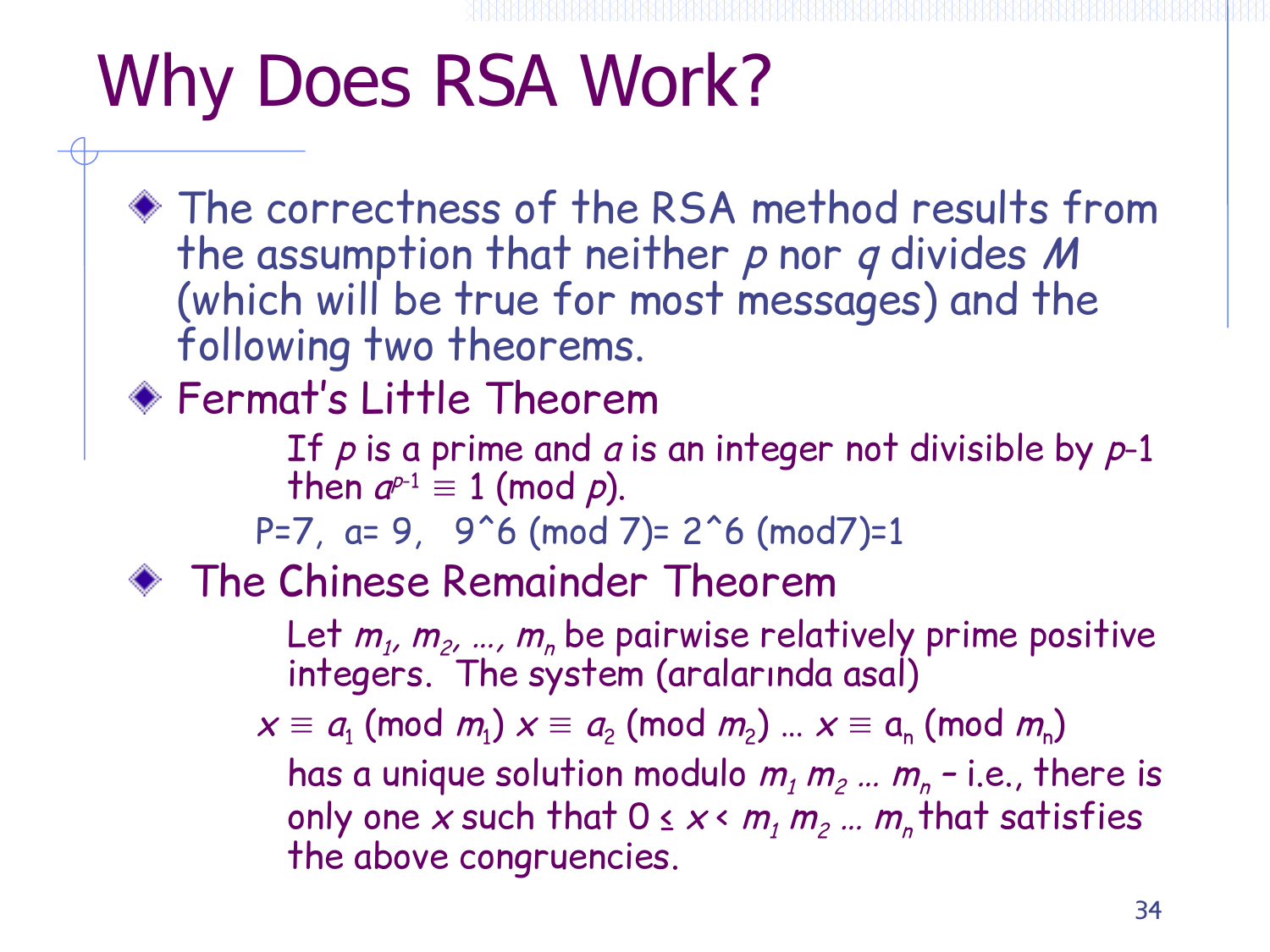

# Why Does RSA Work?
The correctness of the RSA method results from the assumption that neither p nor q divides M (which will be true for most messages) and the following two theorems.
Fermat’s Little Theorem
	If p is a prime and a is an integer not divisible by p-1 then ap-1 ≡ 1 (mod p).
P=7,  a= 9,   9^6 (mod 7)= 2^6 (mod7)=1
 The Chinese Remainder Theorem
	Let m1, m2, …, mn be pairwise relatively prime positive integers.  The system (aralarında asal)
x ≡ a1 (mod m1) x ≡ a2 (mod m2) … x ≡ an (mod mn)
	has a unique solution modulo m1 m2 … mn – i.e., there is only one x such that 0 ≤ x < m1 m2 … mn that satisfies the above congruencies.
34